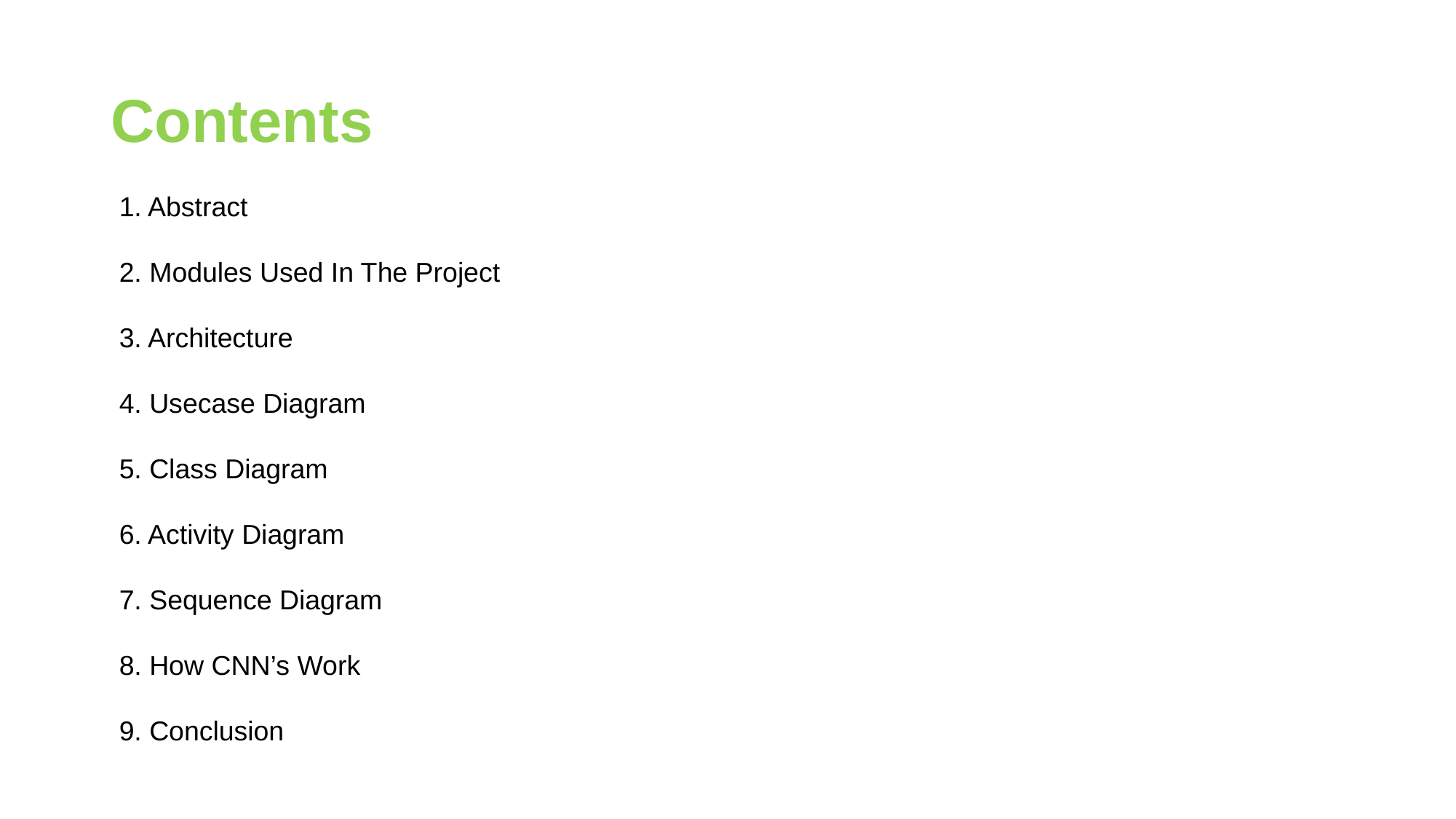

# Contents
1. Abstract

2. Modules Used In The Project

3. Architecture

4. Usecase Diagram

5. Class Diagram

6. Activity Diagram

7. Sequence Diagram

8. How CNN’s Work

9. Conclusion